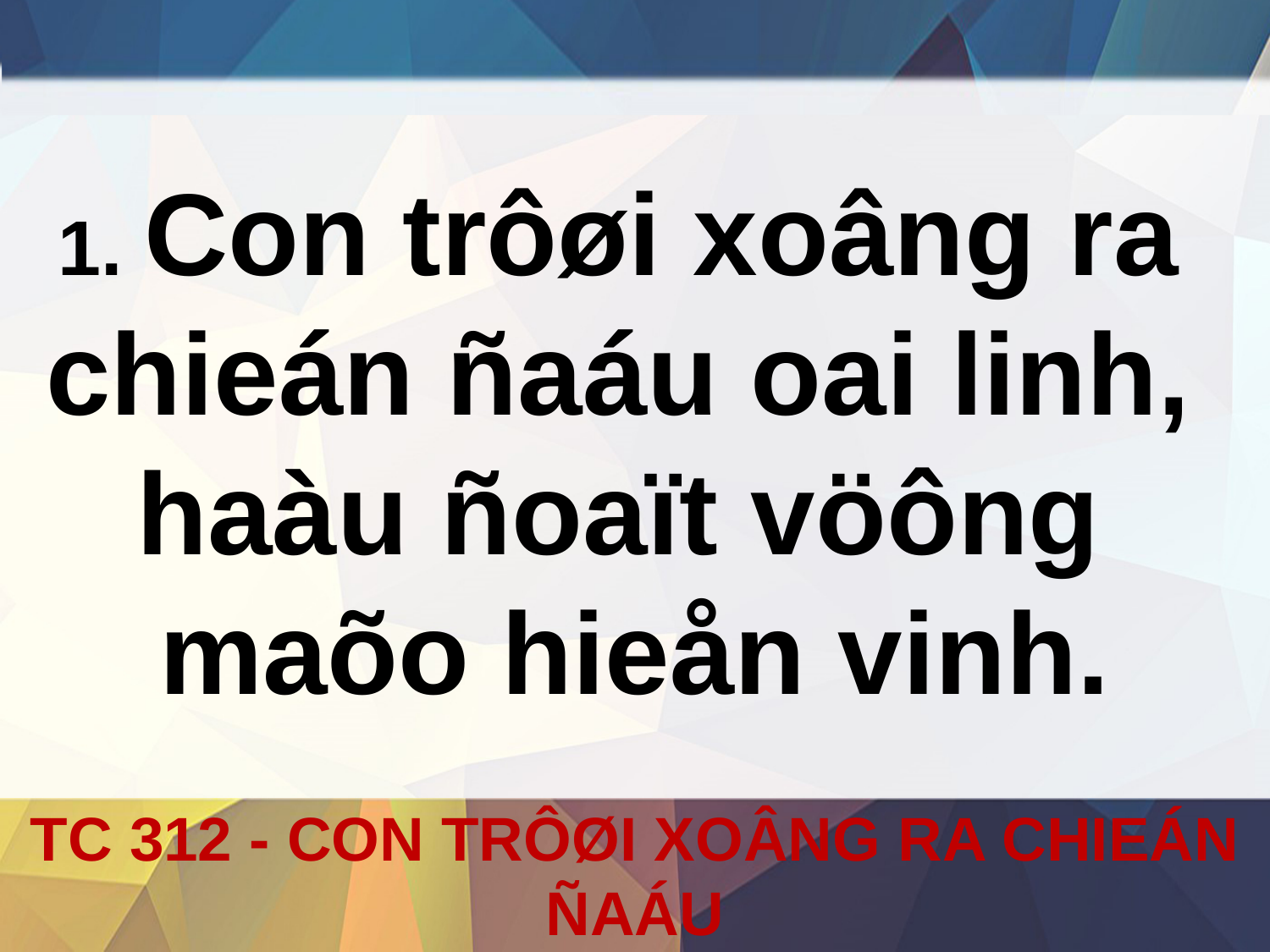

1. Con trôøi xoâng ra
chieán ñaáu oai linh,
haàu ñoaït vöông
maõo hieån vinh.
TC 312 - CON TRÔØI XOÂNG RA CHIEÁN ÑAÁU